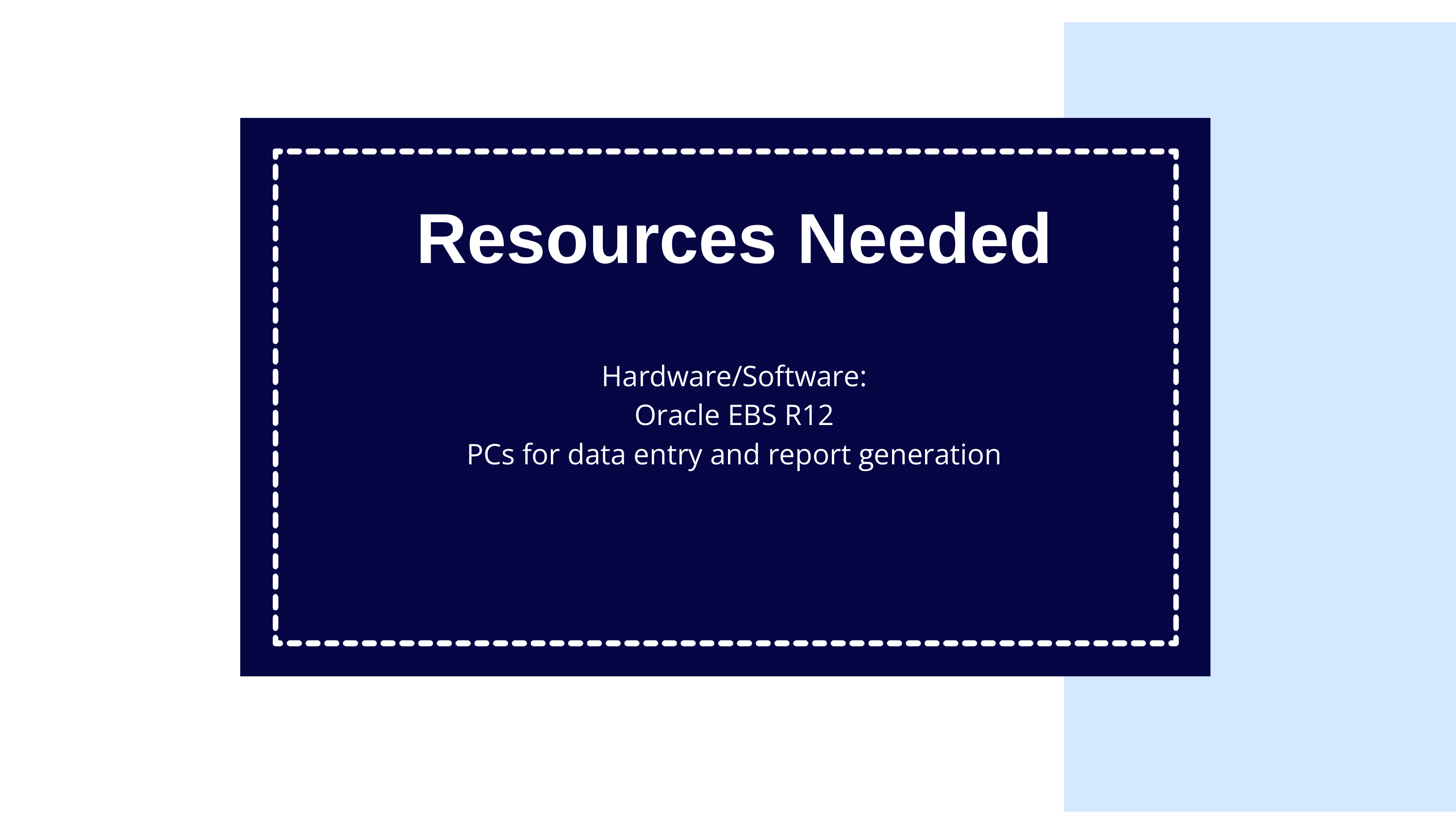

Resources Needed
Hardware/Software:
Oracle EBS R12
PCs for data entry and report generation